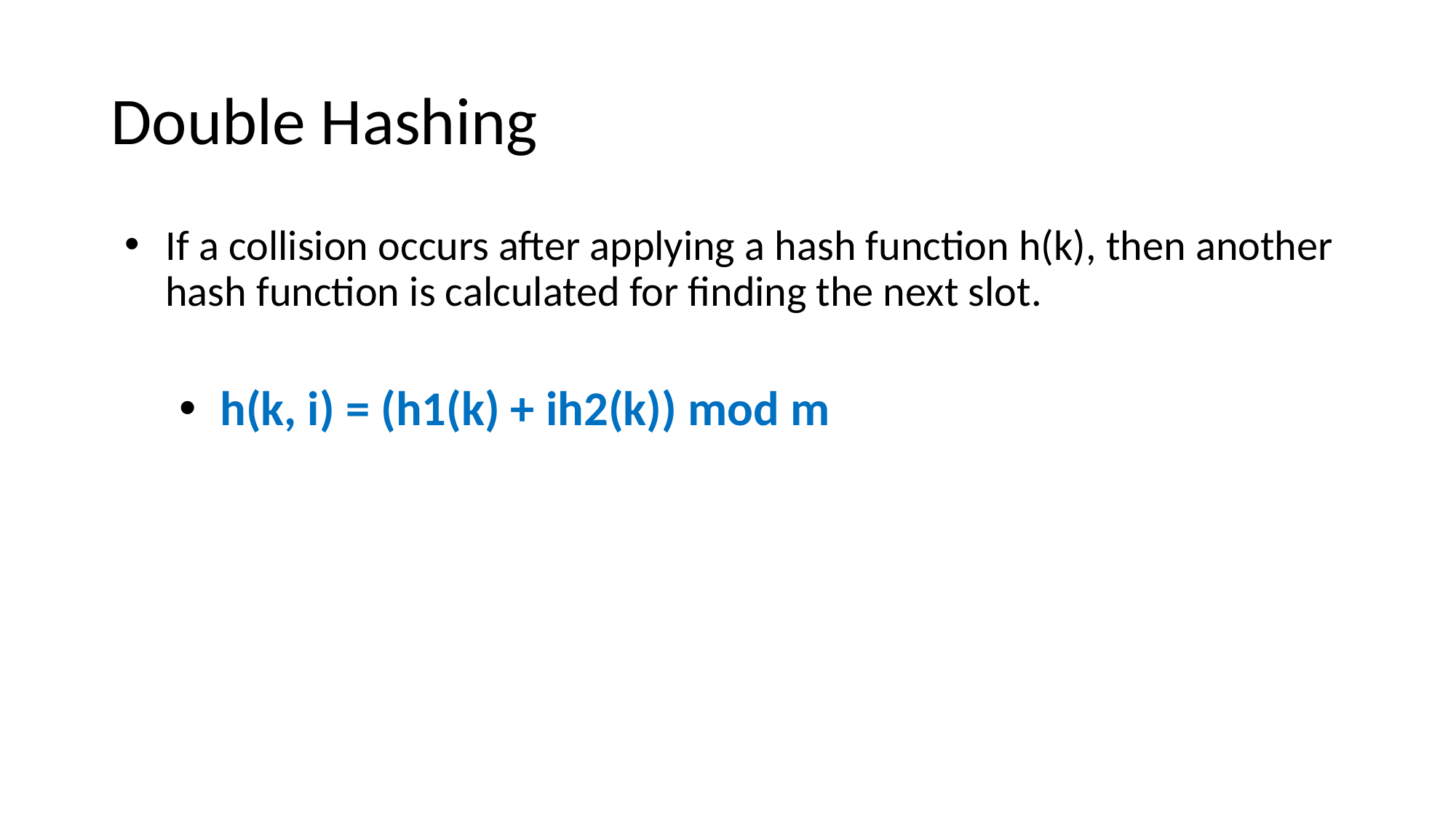

# Double Hashing
If a collision occurs after applying a hash function h(k), then another hash function is calculated for finding the next slot.

h(k, i) = (h1(k) + ih2(k)) mod m